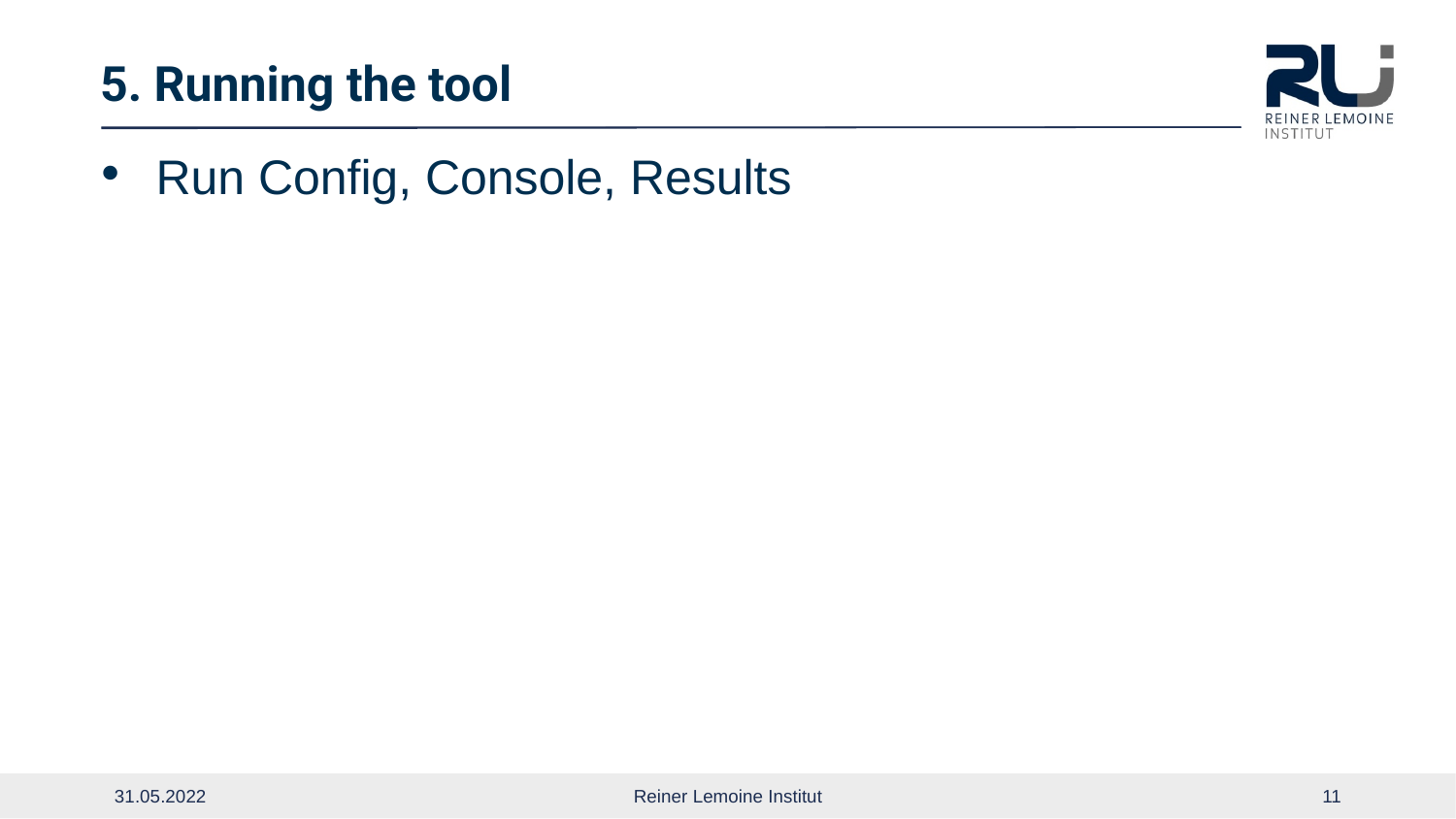

5. Running the tool
Run Config, Console, Results

31.05.2022
Reiner Lemoine Institut
11